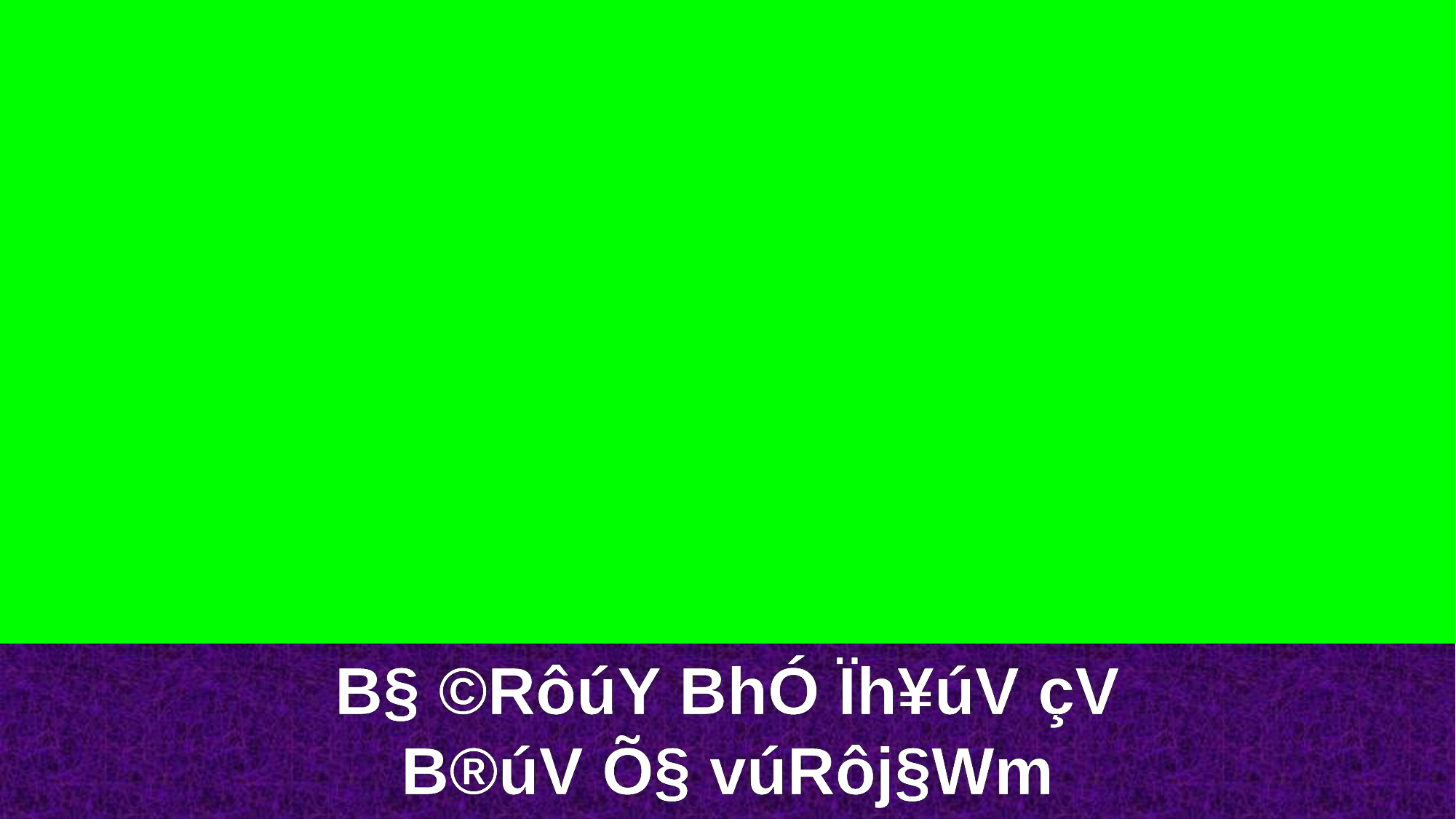

B§ ©RôúY BhÓ Ïh¥úV çV B®úV Õ§ vúRôj§Wm